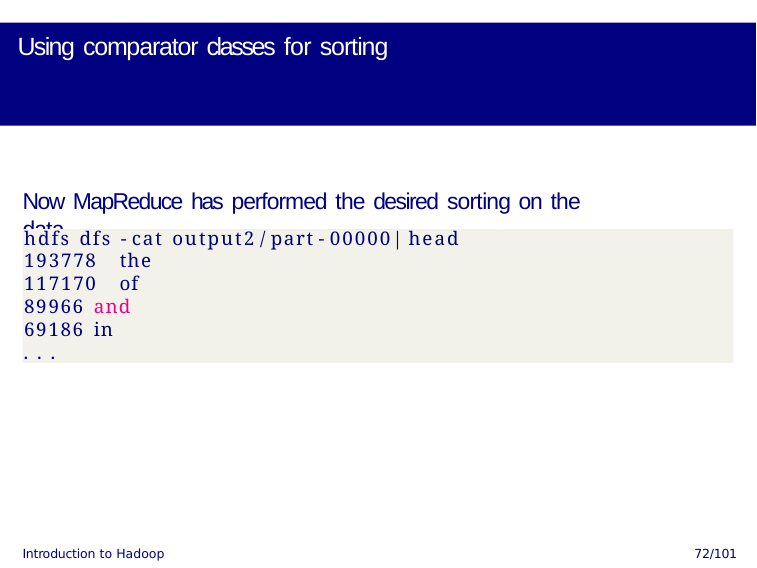

# Using comparator classes for sorting
Now MapReduce has performed the desired sorting on the data.
hdfs  dfs  - cat  output2 / part - 00000| head
193778	the
117170	of
89966 and
69186 in
. . .
Introduction to Hadoop
72/101